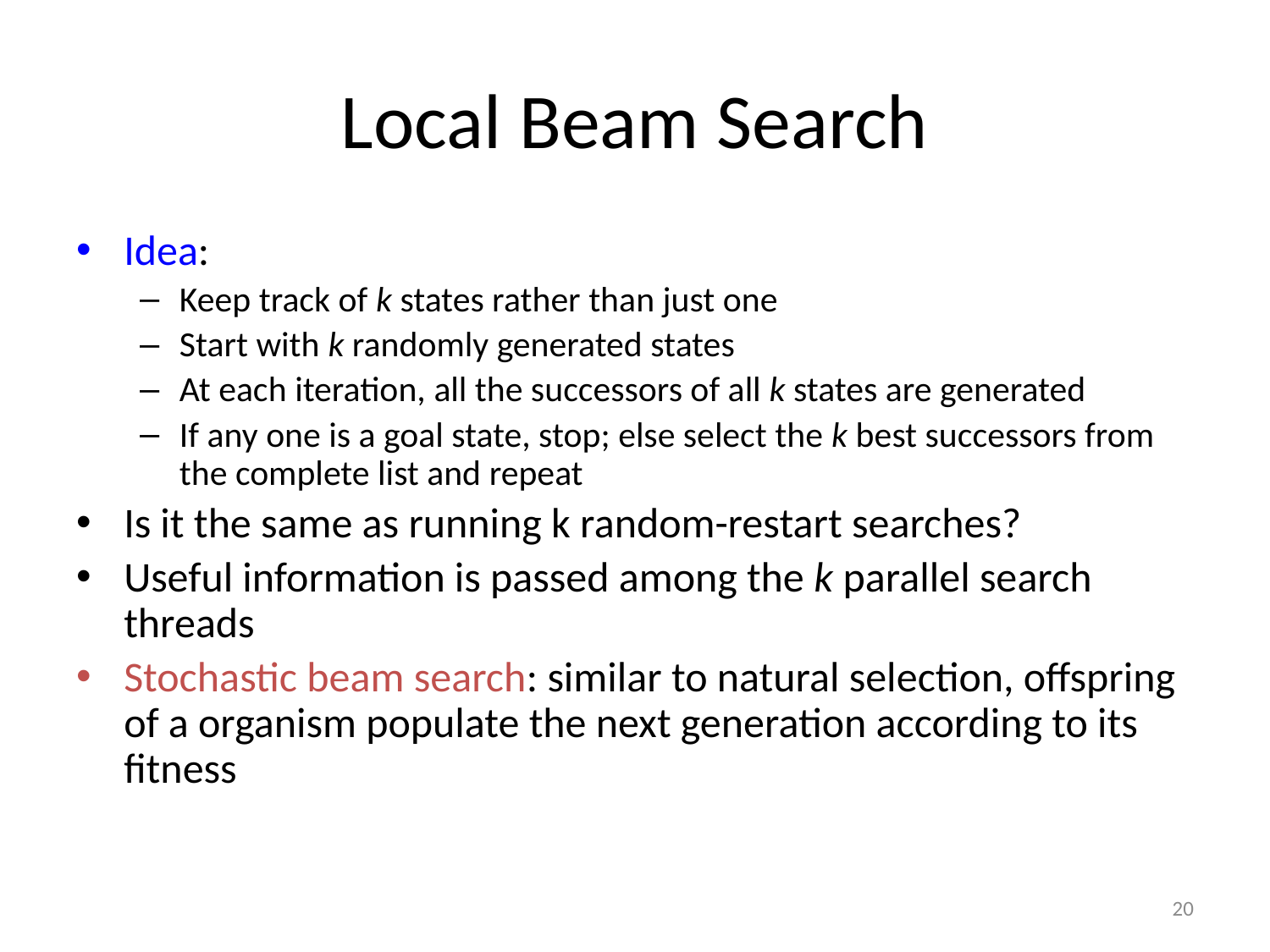

# Local Beam Search
Idea:
Keep track of k states rather than just one
Start with k randomly generated states
At each iteration, all the successors of all k states are generated
If any one is a goal state, stop; else select the k best successors from the complete list and repeat
Is it the same as running k random-restart searches?
Useful information is passed among the k parallel search threads
Stochastic beam search: similar to natural selection, offspring of a organism populate the next generation according to its fitness
20